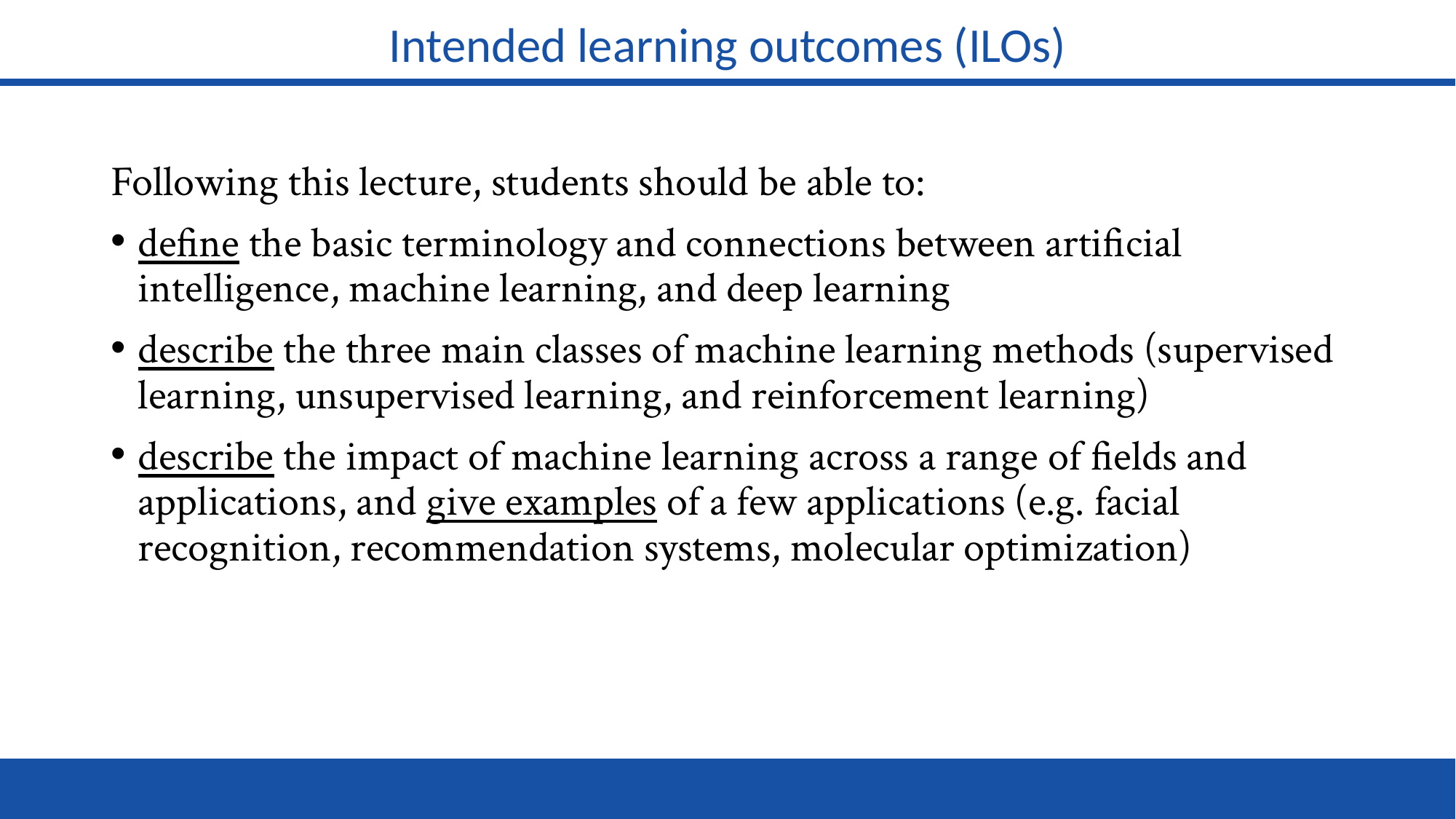

# Intended learning outcomes (ILOs)

Following this lecture, students should be able to:
define the basic terminology and connections between artificial intelligence, machine learning, and deep learning
describe the three main classes of machine learning methods (supervised learning, unsupervised learning, and reinforcement learning)
describe the impact of machine learning across a range of fields and applications, and give examples of a few applications (e.g. facial recognition, recommendation systems, molecular optimization)

2